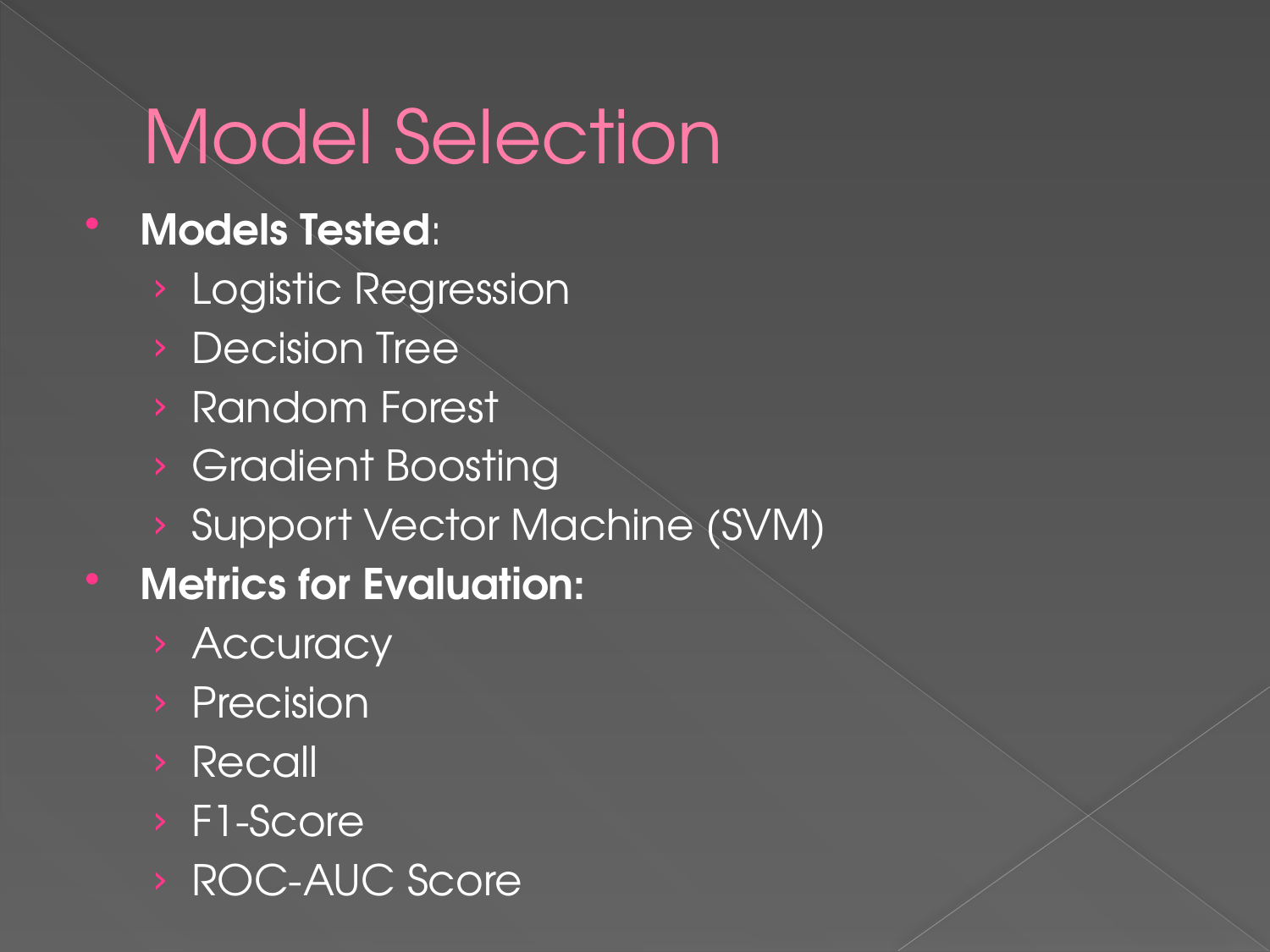

# Model Selection
Models Tested:
Logistic Regression
Decision Tree
Random Forest
Gradient Boosting
Support Vector Machine (SVM)
Metrics for Evaluation:
Accuracy
Precision
Recall
F1-Score
ROC-AUC Score